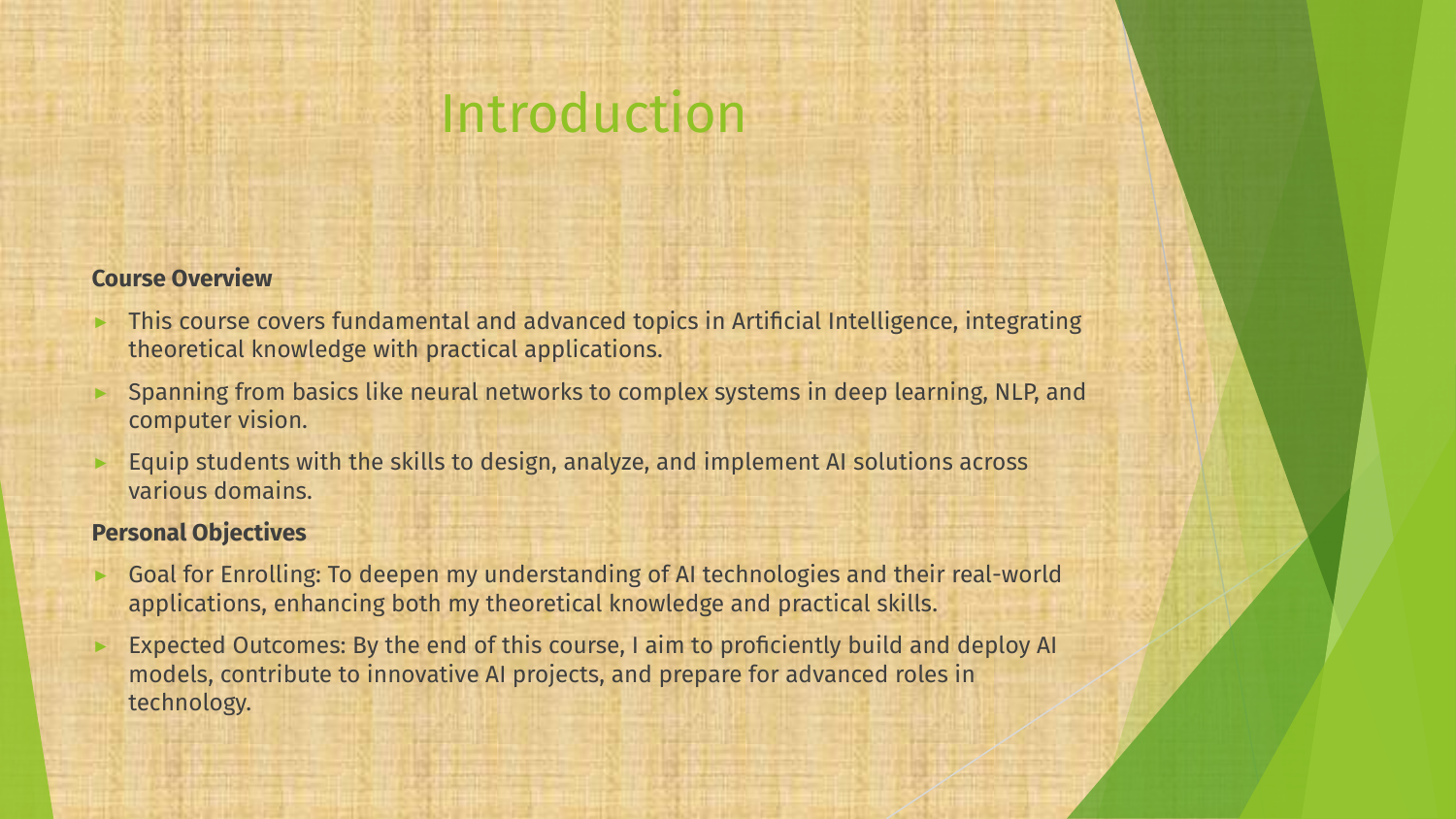

# Introduction
Course Overview
This course covers fundamental and advanced topics in Artificial Intelligence, integrating theoretical knowledge with practical applications.
Spanning from basics like neural networks to complex systems in deep learning, NLP, and computer vision.
Equip students with the skills to design, analyze, and implement AI solutions across various domains.
Personal Objectives
Goal for Enrolling: To deepen my understanding of AI technologies and their real-world applications, enhancing both my theoretical knowledge and practical skills.
Expected Outcomes: By the end of this course, I aim to proficiently build and deploy AI models, contribute to innovative AI projects, and prepare for advanced roles in technology.